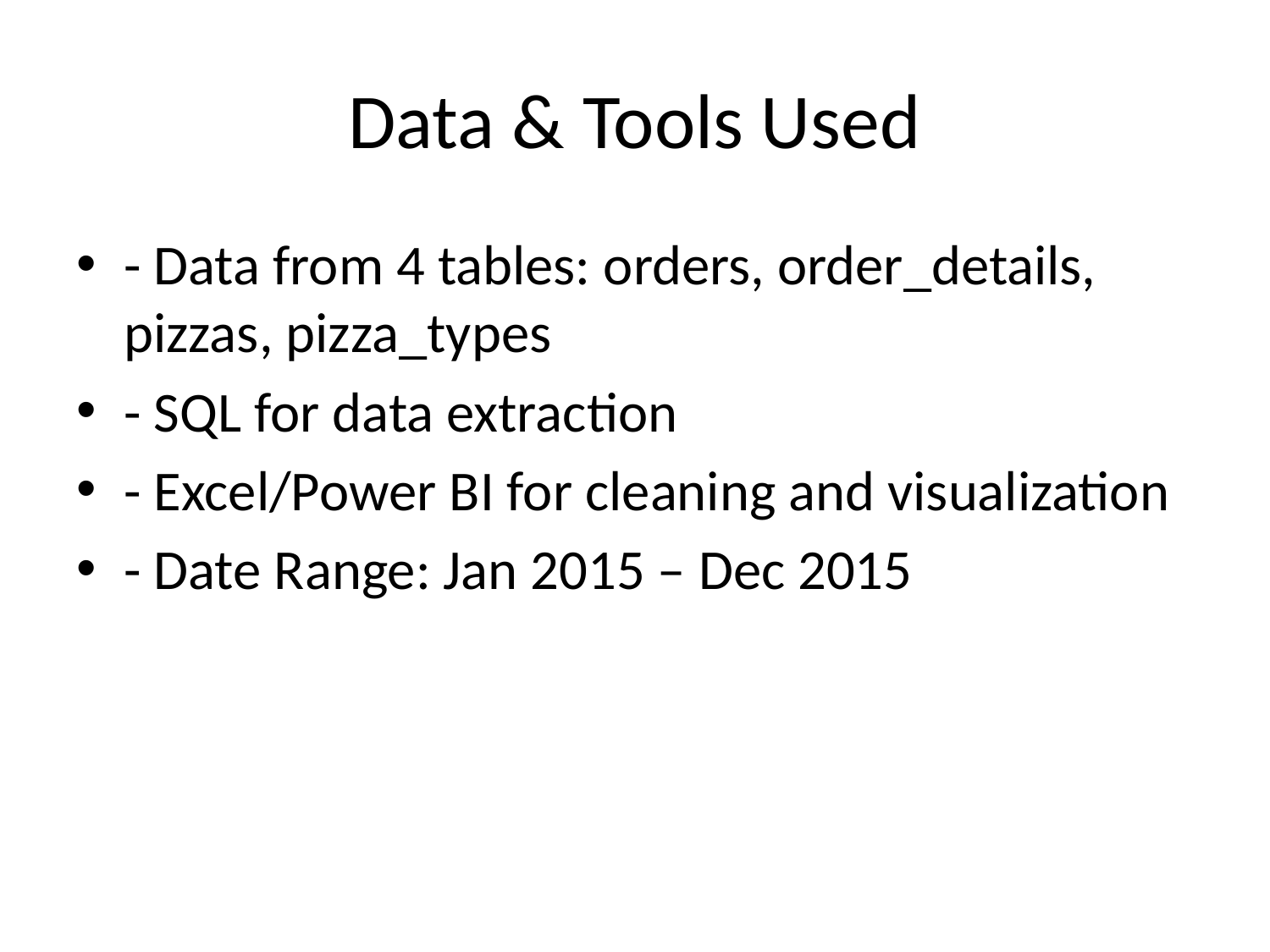

# Data & Tools Used
- Data from 4 tables: orders, order_details, pizzas, pizza_types
- SQL for data extraction
- Excel/Power BI for cleaning and visualization
- Date Range: Jan 2015 – Dec 2015